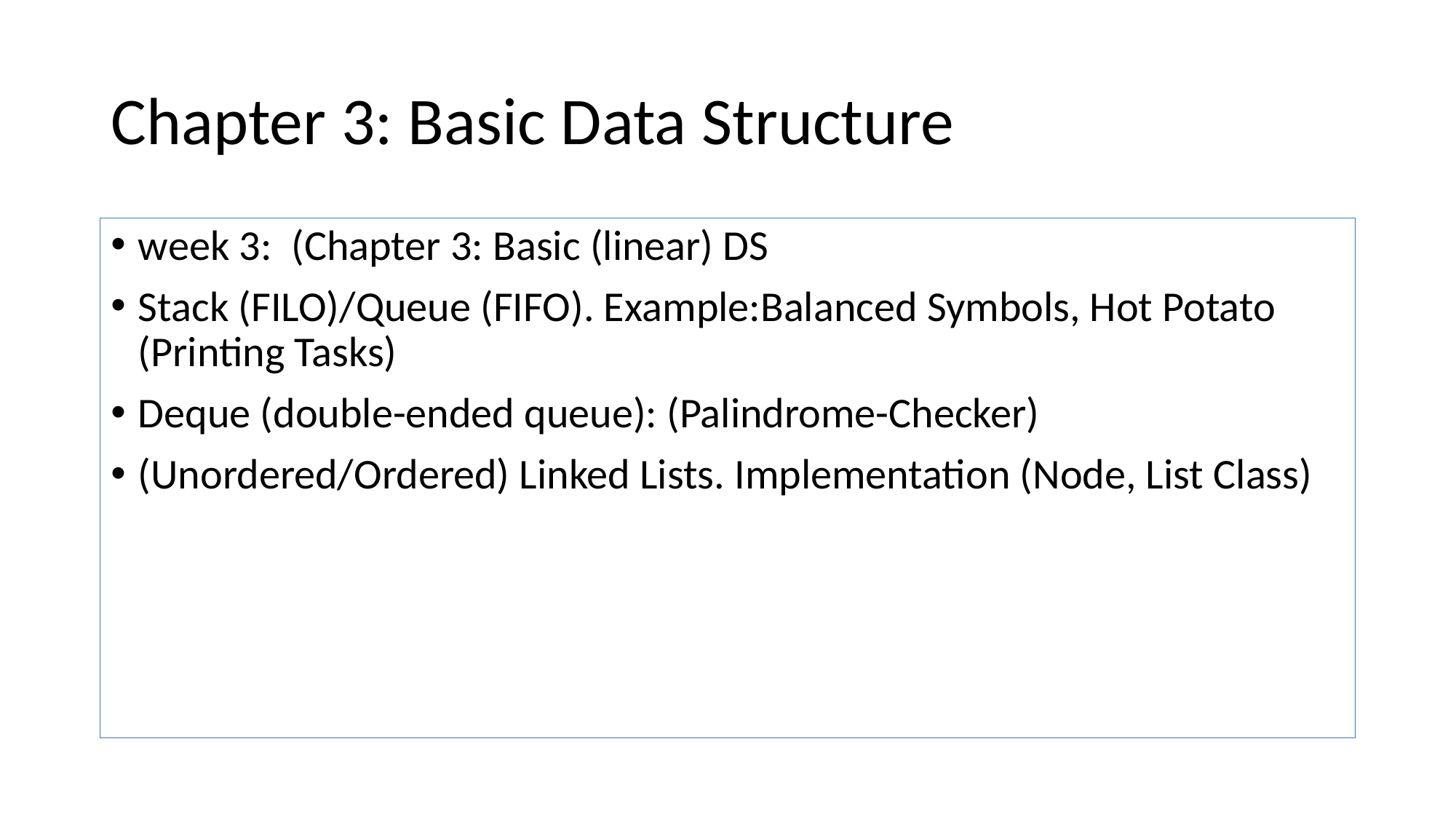

# Chapter 3: Basic Data Structure
week 3:  (Chapter 3: Basic (linear) DS
Stack (FILO)/Queue (FIFO). Example:Balanced Symbols, Hot Potato (Printing Tasks)
Deque (double-ended queue): (Palindrome-Checker)
(Unordered/Ordered) Linked Lists. Implementation (Node, List Class)